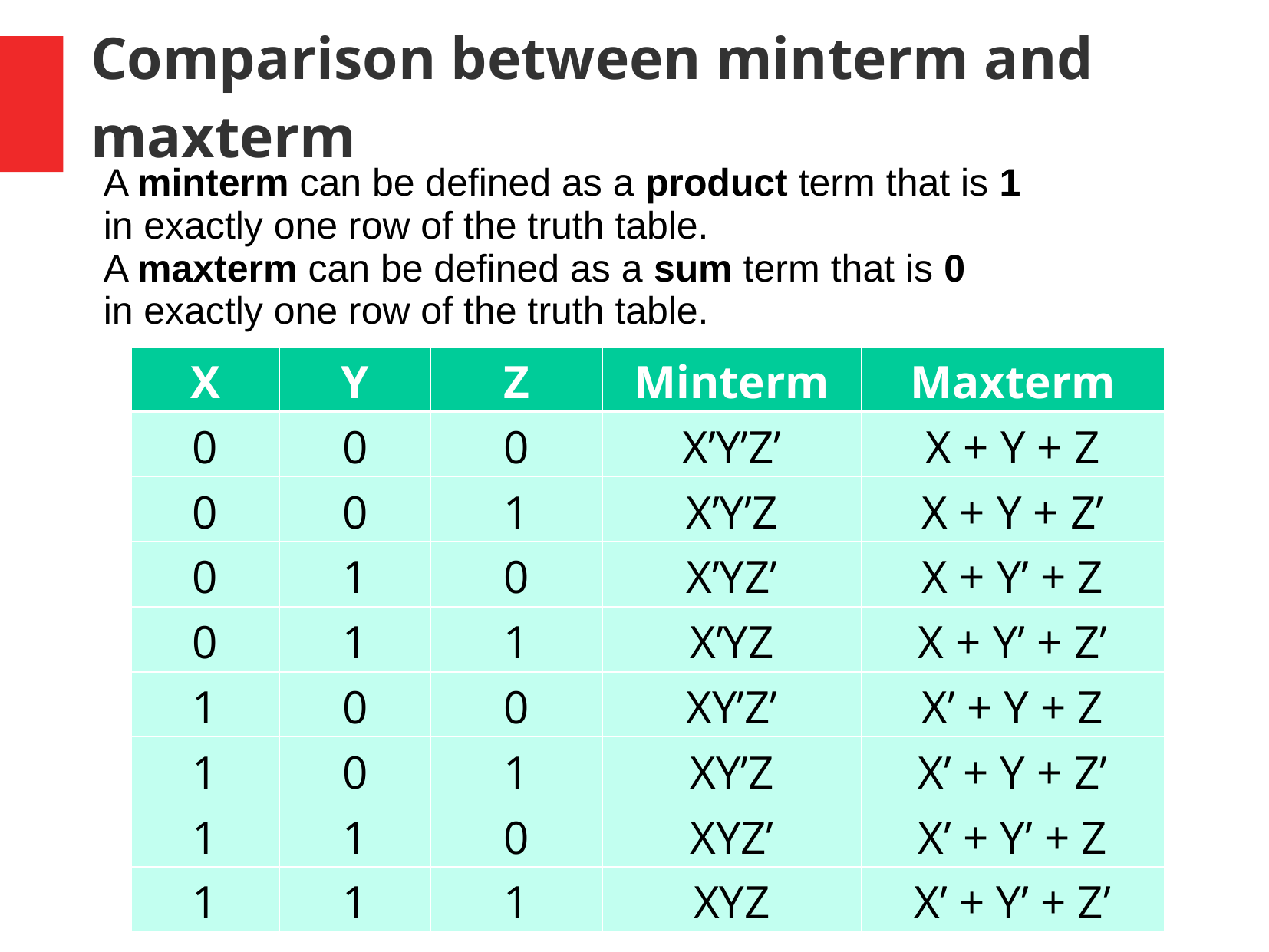

# Comparison between minterm and maxterm
A minterm can be defined as a product term that is 1
in exactly one row of the truth table.
A maxterm can be defined as a sum term that is 0
in exactly one row of the truth table.
| X | Y | Z | Minterm | Maxterm |
| --- | --- | --- | --- | --- |
| 0 | 0 | 0 | X’Y’Z’ | X + Y + Z |
| 0 | 0 | 1 | X’Y’Z | X + Y + Z’ |
| 0 | 1 | 0 | X’YZ’ | X + Y’ + Z |
| 0 | 1 | 1 | X’YZ | X + Y’ + Z’ |
| 1 | 0 | 0 | XY’Z’ | X’ + Y + Z |
| 1 | 0 | 1 | XY’Z | X’ + Y + Z’ |
| 1 | 1 | 0 | XYZ’ | X’ + Y’ + Z |
| 1 | 1 | 1 | XYZ | X’ + Y’ + Z’ |